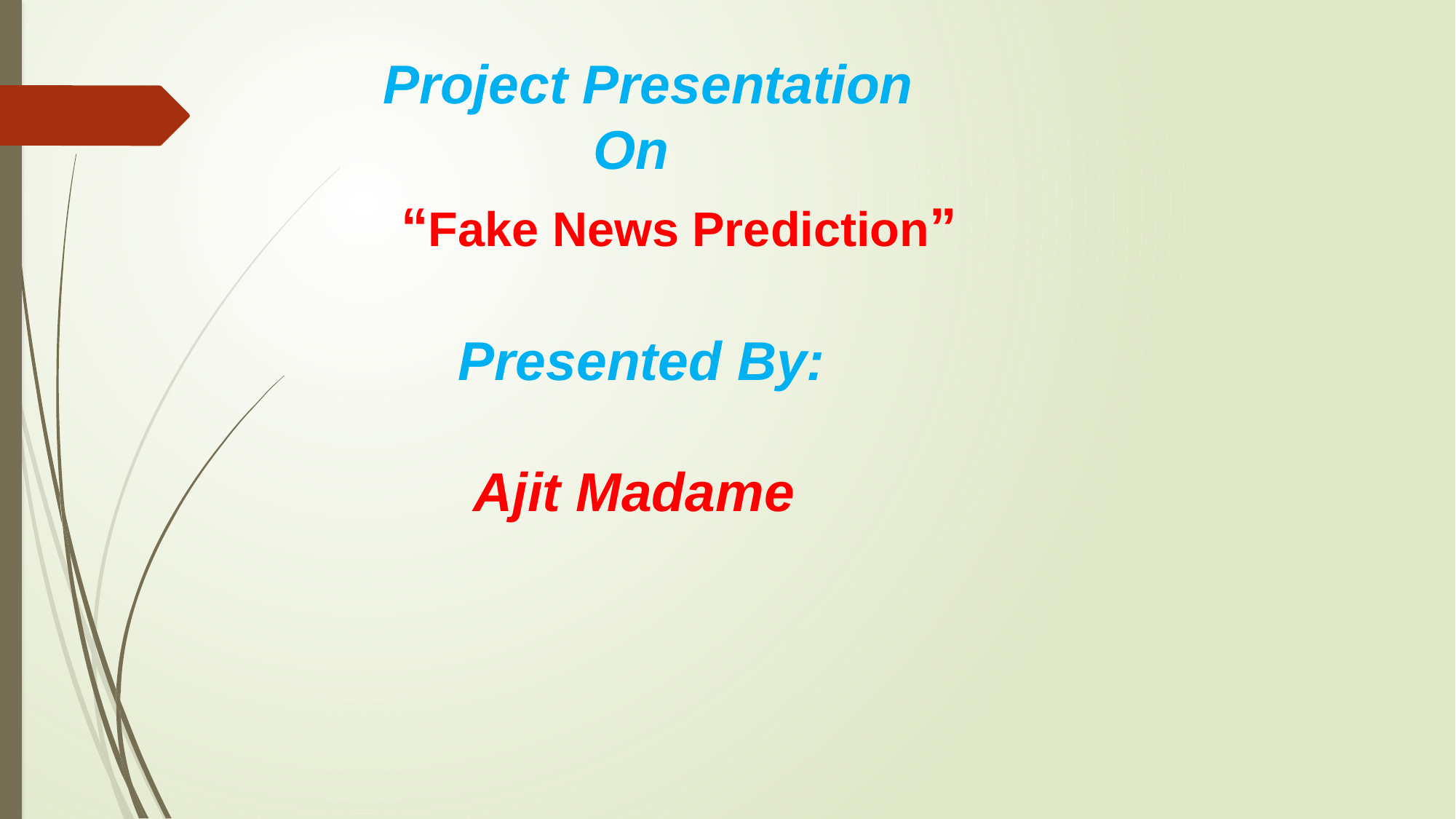

# Project Presentation On “Fake News Prediction” Presented By: Ajit Madame